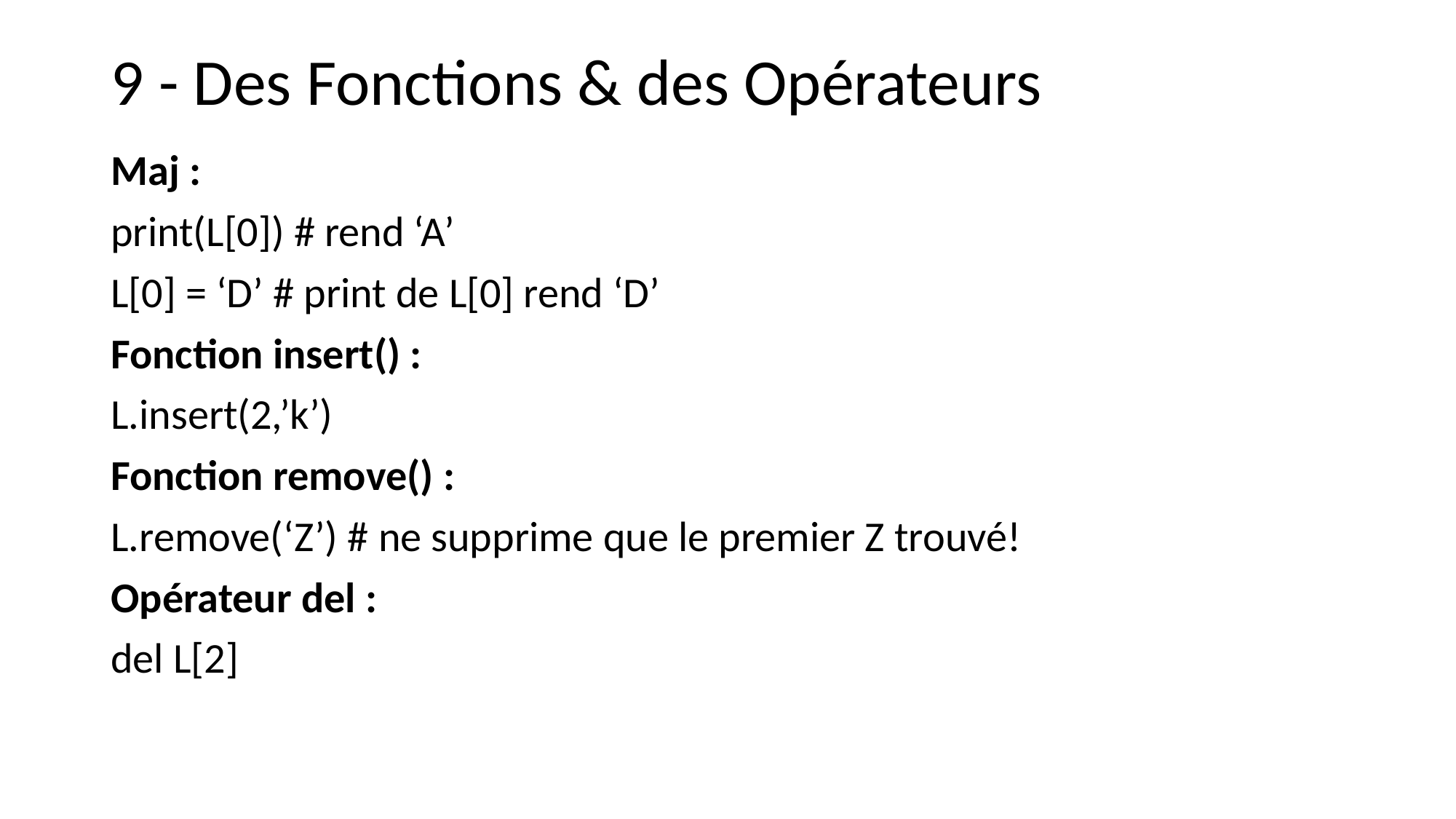

# 9 - Des Fonctions & des Opérateurs
Maj :
print(L[0]) # rend ‘A’
L[0] = ‘D’ # print de L[0] rend ‘D’
Fonction insert() :
L.insert(2,’k’)
Fonction remove() :
L.remove(‘Z’) # ne supprime que le premier Z trouvé!
Opérateur del :
del L[2]